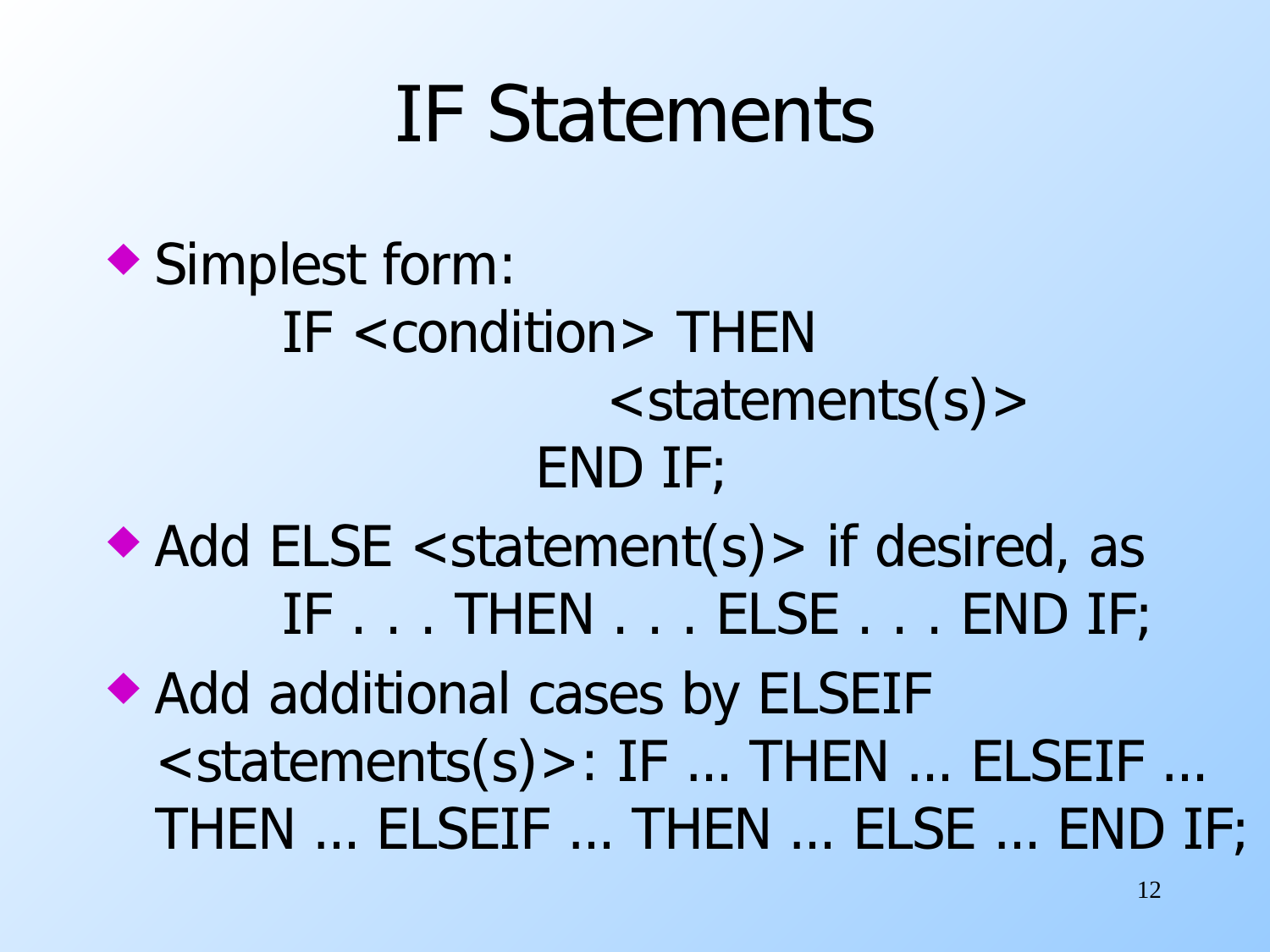

# IF Statements
Simplest form:                                                 	IF <condition> THEN              				    <statements(s)>                                	END IF;
Add ELSE <statement(s)> if desired, as             	IF . . . THEN . . . ELSE . . . END IF;
Add additional cases by ELSEIF <statements(s)>: IF … THEN … ELSEIF … THEN … ELSEIF … THEN … ELSE … END IF;
12